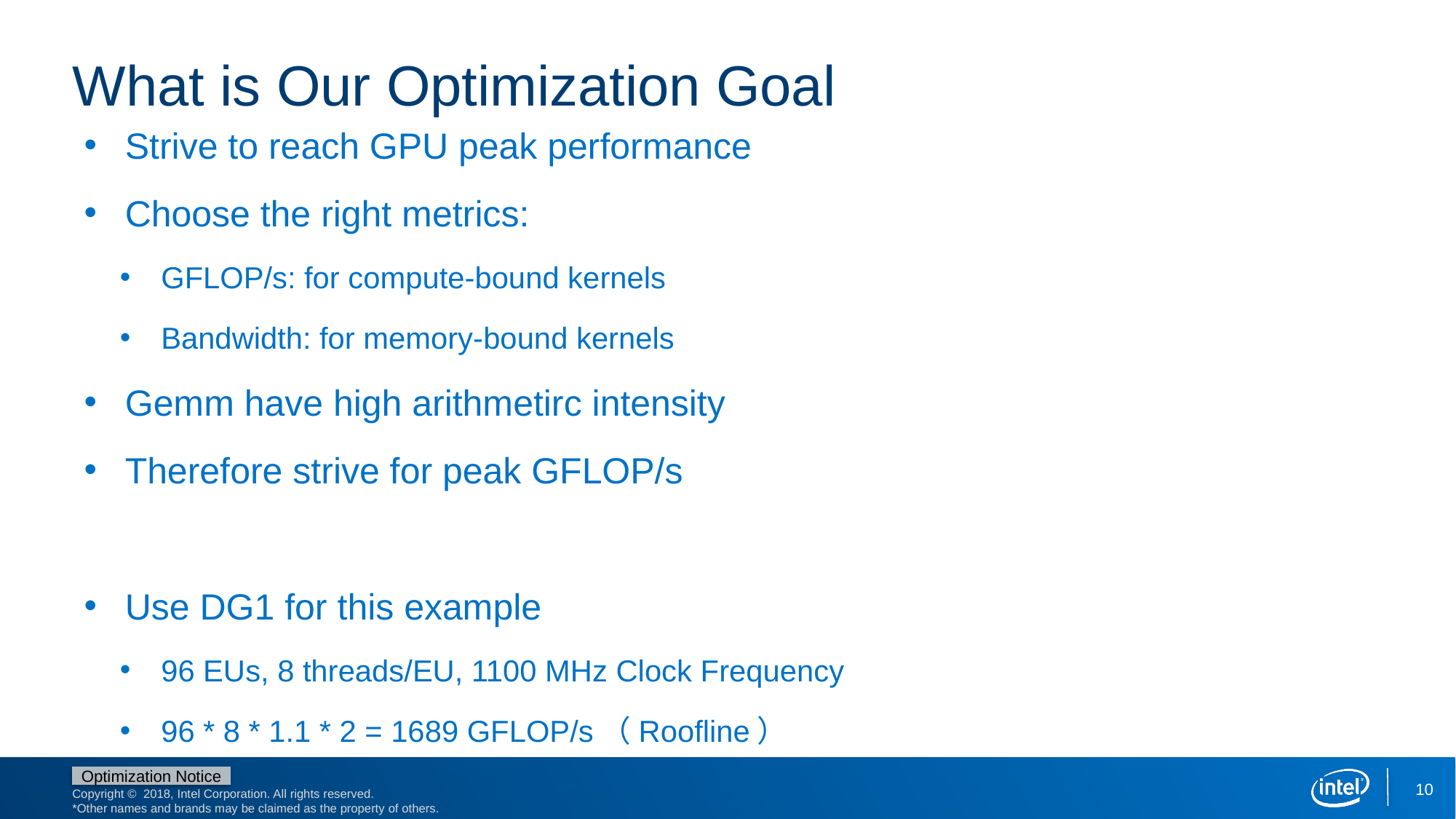

# What is Our Optimization Goal
Strive to reach GPU peak performance
Choose the right metrics:
GFLOP/s: for compute-bound kernels
Bandwidth: for memory-bound kernels
Gemm have high arithmetirc intensity
Therefore strive for peak GFLOP/s

Use DG1 for this example
96 EUs, 8 threads/EU, 1100 MHz Clock Frequency
96 * 8 * 1.1 * 2 = 1689 GFLOP/s（Roofline）
10